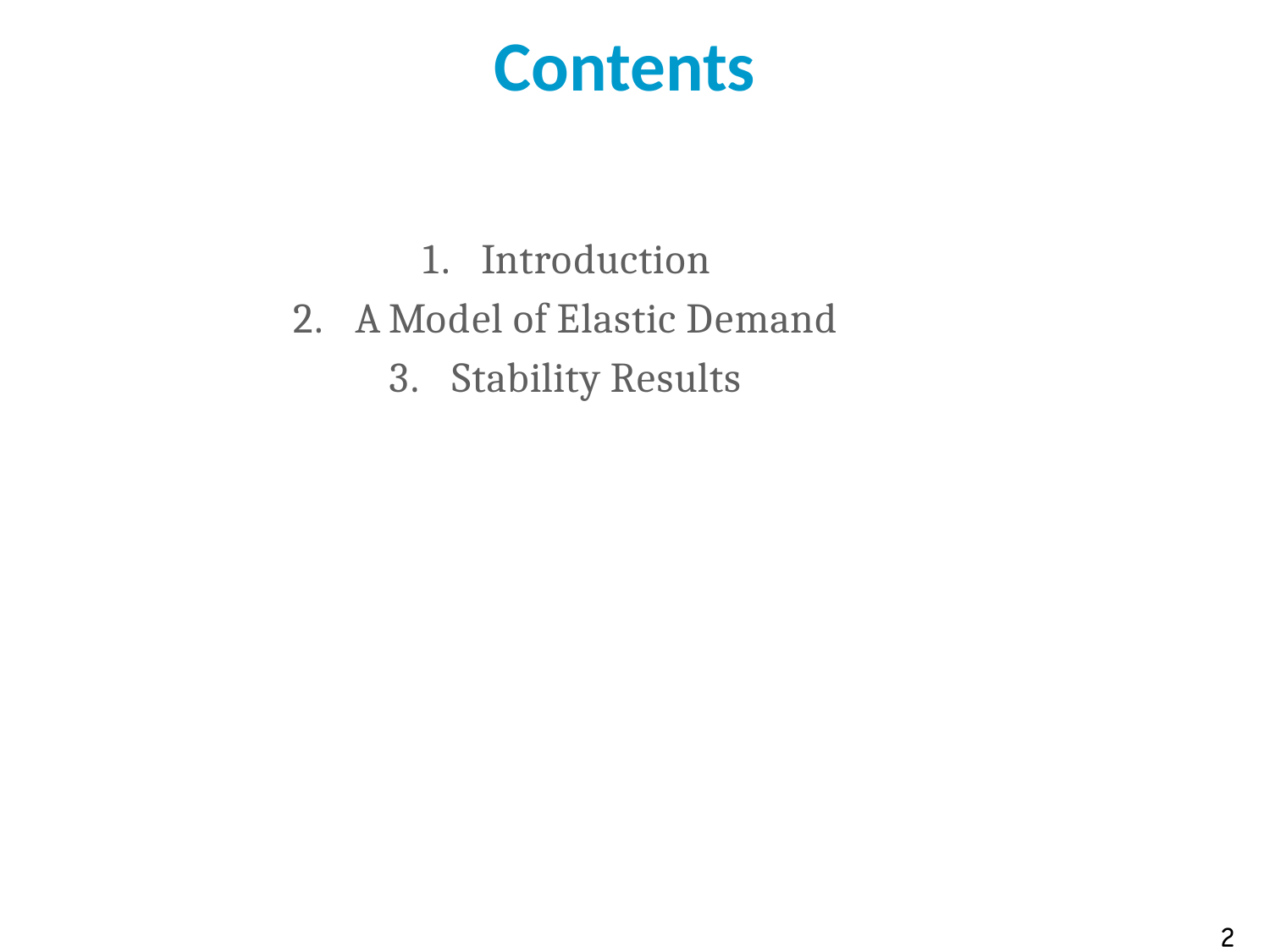

# Contents
Introduction
A Model of Elastic Demand
Stability Results
2